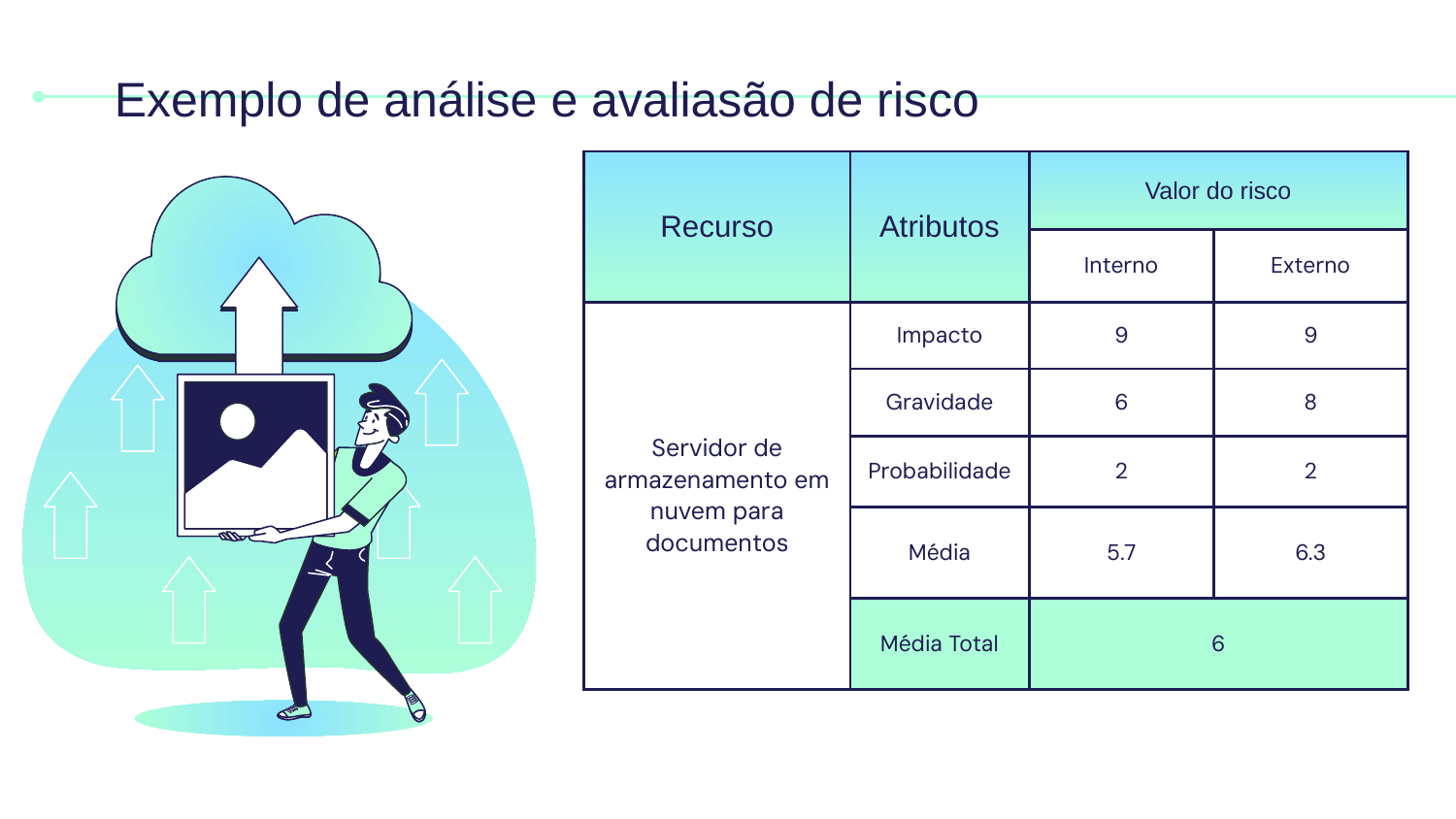

# Exemplo de análise e avaliasão de risco
| Recurso | Atributos | Valor do risco | Aplicações |
| --- | --- | --- | --- |
| Infraestrutura | Privacidade | Interno | Externo |
| Servidor de armazenamento em nuvem para documentos | Impacto | 9 | 9 |
| Camiões de entrega | Gravidade | 6 | 8 |
| Departamento de Apoio ao Cliente | Probabilidade | 2 | 2 |
| Aplicação de Gestão de Vendas e Entregas | Média | 5.7 | 6.3 |
| Rede de Comunicação Interna da Empresa | Média Total | 6 | Médio |